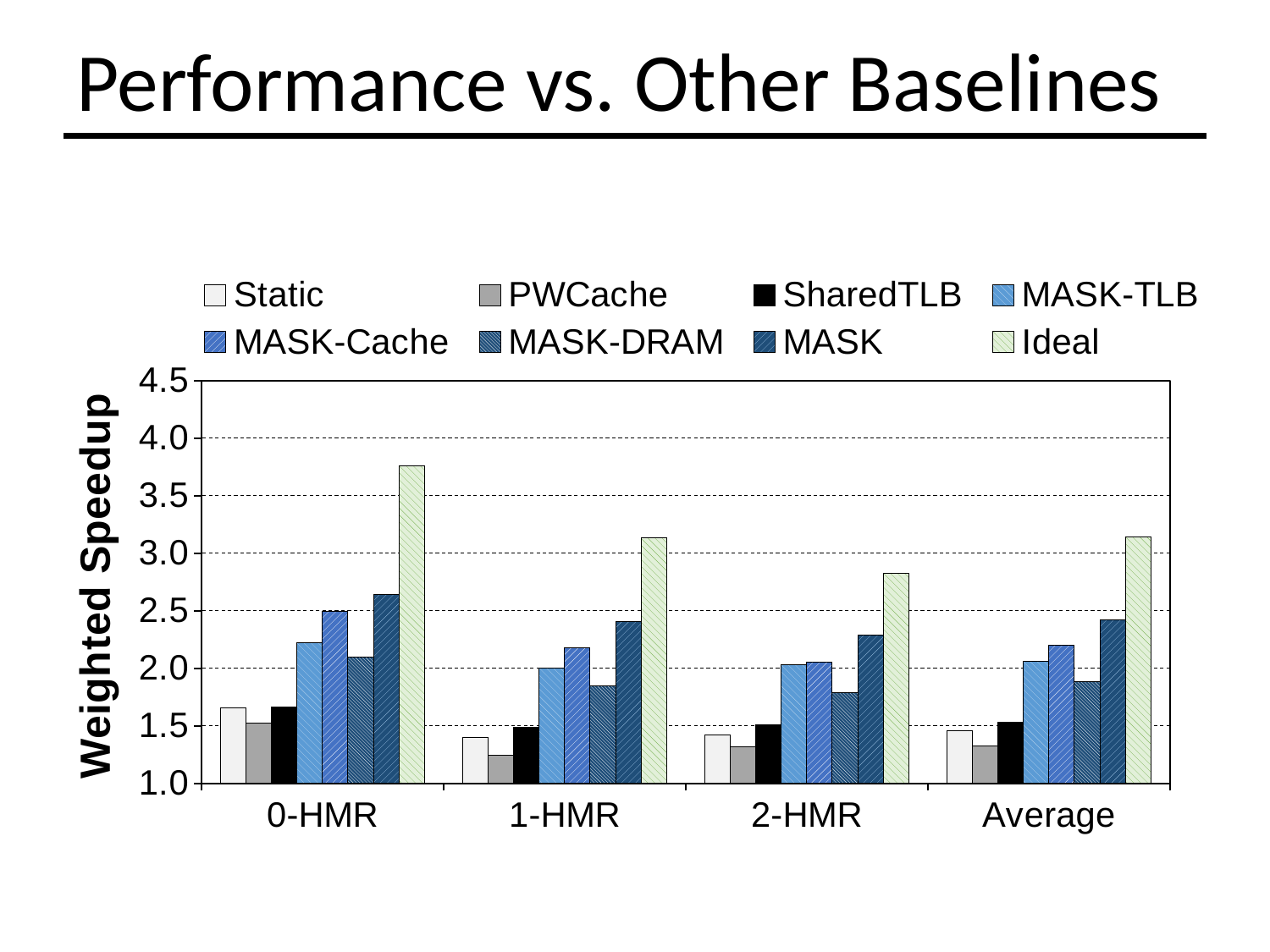

Performance vs. Other Baselines

### Chart

| Category | Static | PWCache | SharedTLB | MASK-TLB | MASK-Cache | MASK-DRAM | MASK | Ideal |
|---|---|---|---|---|---|---|---|---|
|  | 1.652189928810543 | 1.5205669955478165 | 1.6649226226476228 | 2.219532072827267 | 2.4930393172898286 | 2.0984829757670624 | 2.6431373396680358 | 3.761415681623938 |
|  | 1.3980438126629653 | 1.241831114153047 | 1.4889595050306452 | 2.002771190415003 | 2.175835375908506 | 1.848336041305997 | 2.407276675310553 | 3.1303200037507004 |
|  | 1.4208907061740417 | 1.3176913835151283 | 1.5066246837475548 | 2.0287274821588244 | 2.052507880723049 | 1.7885532264207964 | 2.2895199224370444 | 2.8271790384491853 |
|  | 1.4566191442462428 | 1.3210873090355604 | 1.5316029527124795 | 2.0569587148749457 | 2.198253667481252 | 1.8798067996785164 | 2.4175074647902983 | 3.144947537188787 |